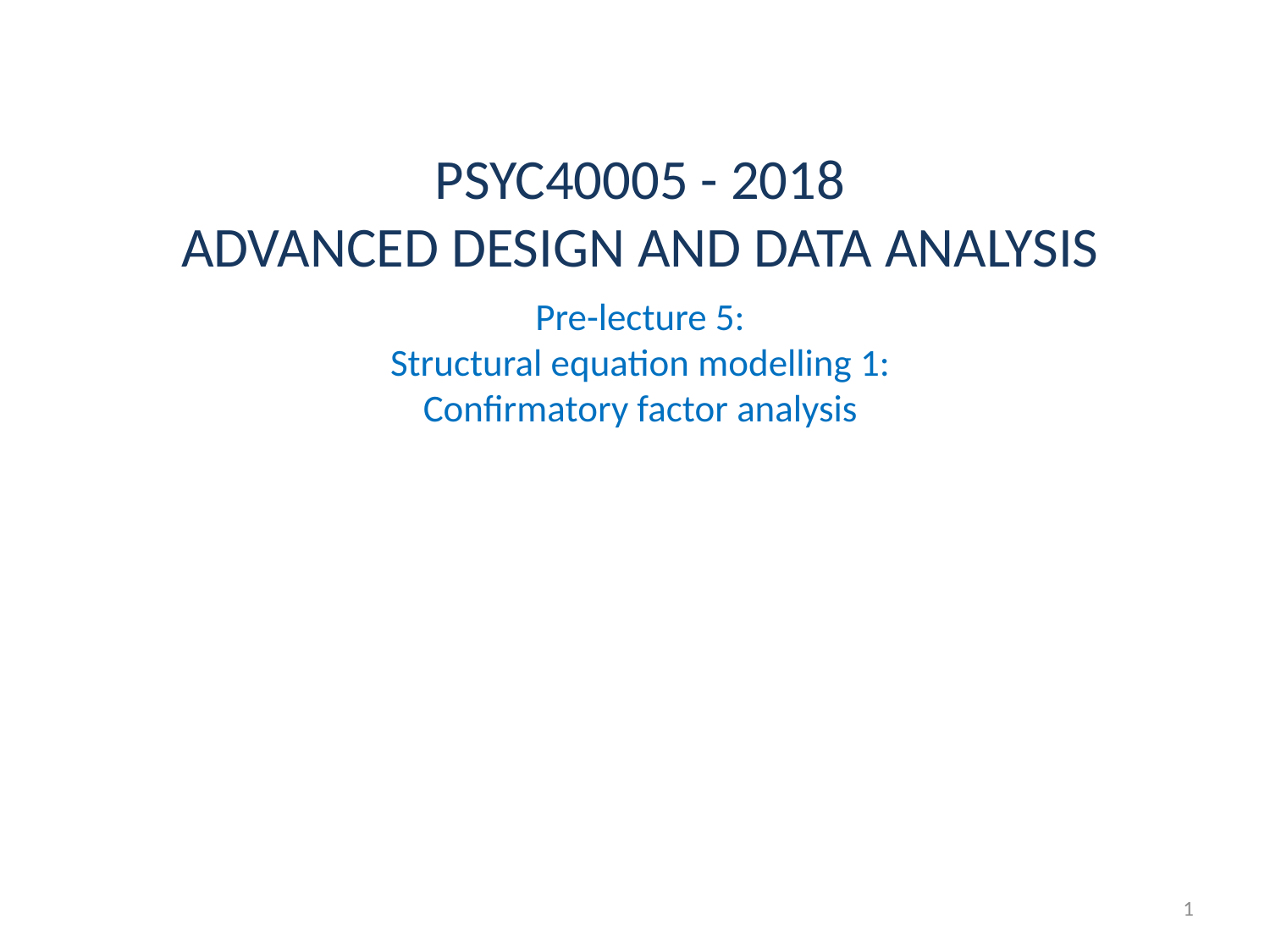

# Pre-lecture 5: Structural equation modelling 1: Confirmatory factor analysis

1